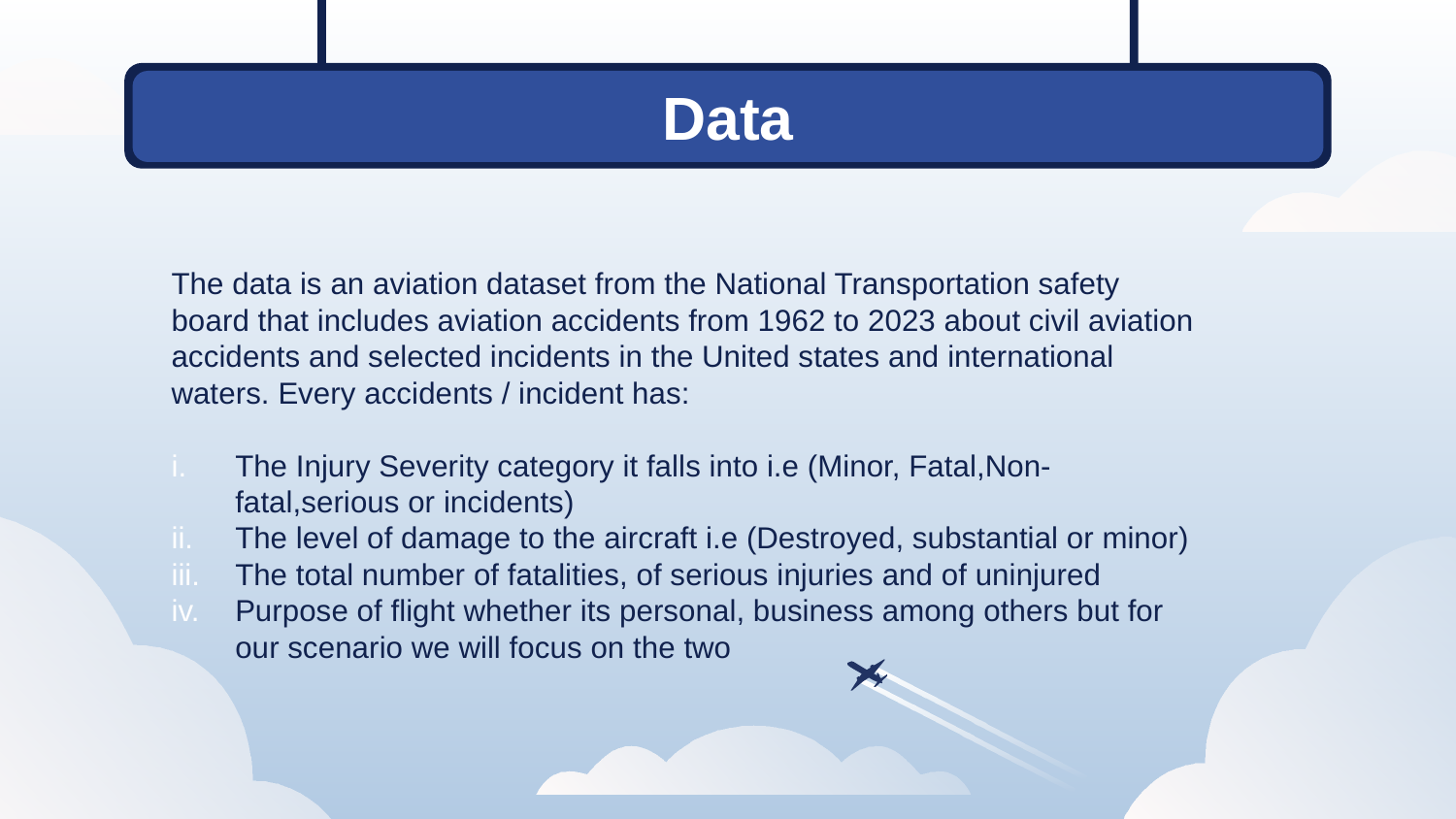

# Data
The data is an aviation dataset from the National Transportation safety board that includes aviation accidents from 1962 to 2023 about civil aviation accidents and selected incidents in the United states and international waters. Every accidents / incident has:

The Injury Severity category it falls into i.e (Minor, Fatal,Non-fatal,serious or incidents)
The level of damage to the aircraft i.e (Destroyed, substantial or minor)
The total number of fatalities, of serious injuries and of uninjured
Purpose of flight whether its personal, business among others but for our scenario we will focus on the two